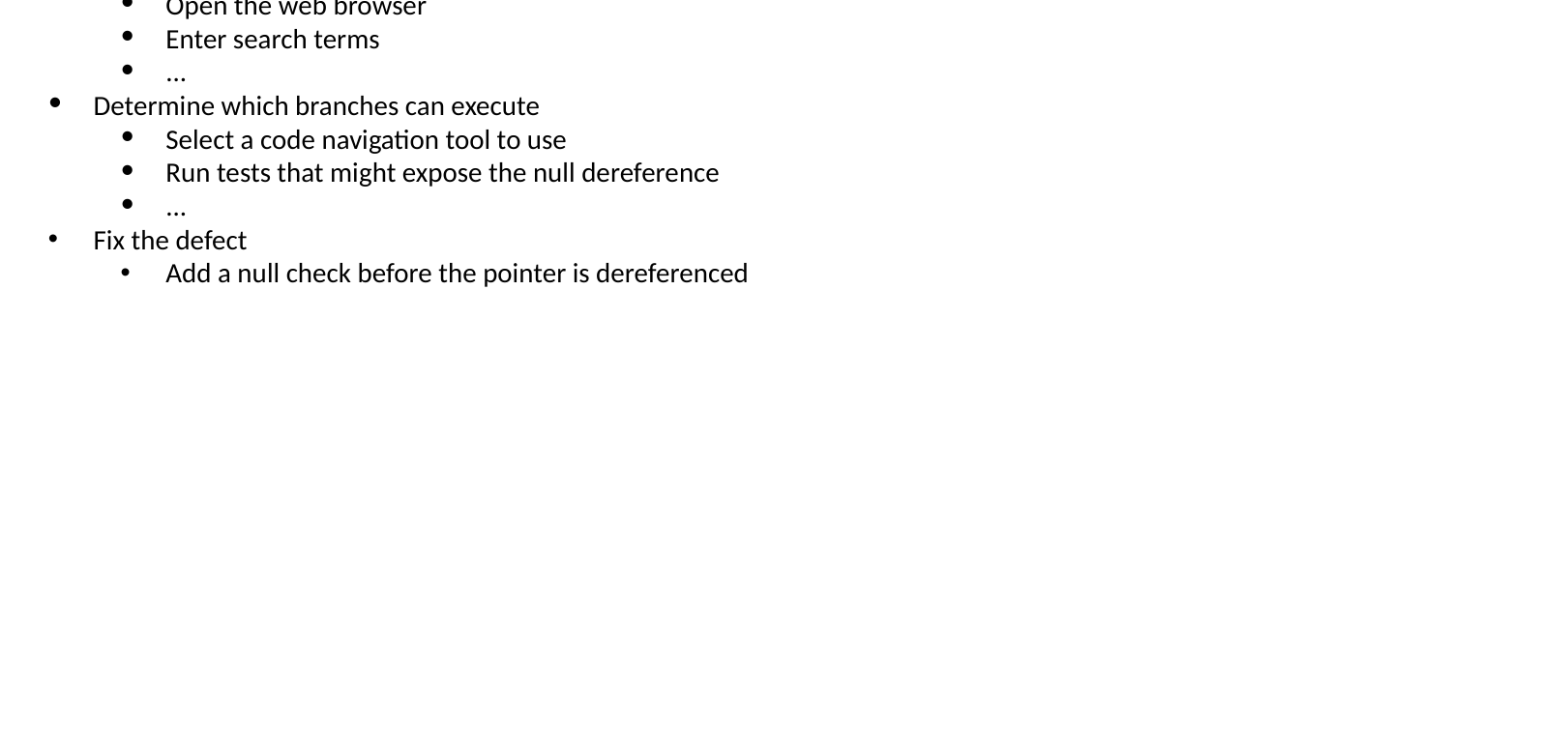

Resolve the defect
Search for more information on the web
Open the web browser
Enter search terms
...
Determine which branches can execute
Select a code navigation tool to use
Run tests that might expose the null dereference
...
Fix the defect
Add a null check before the pointer is dereferenced